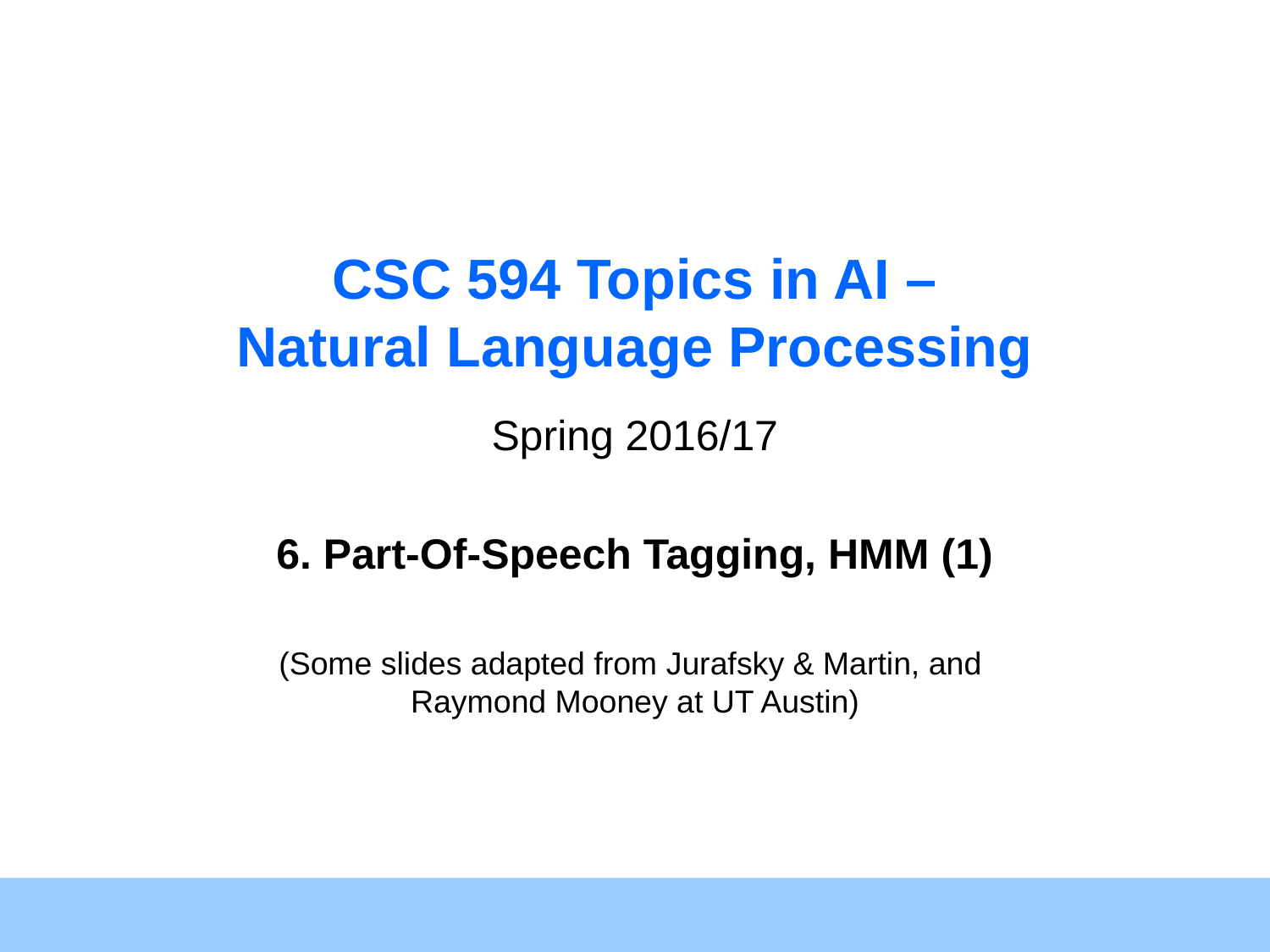

CSC 594 Topics in AI –
Natural Language Processing
Spring 2016/17

6. Part-Of-Speech Tagging, HMM (1)

(Some slides adapted from Jurafsky & Martin, and
Raymond Mooney at UT Austin)